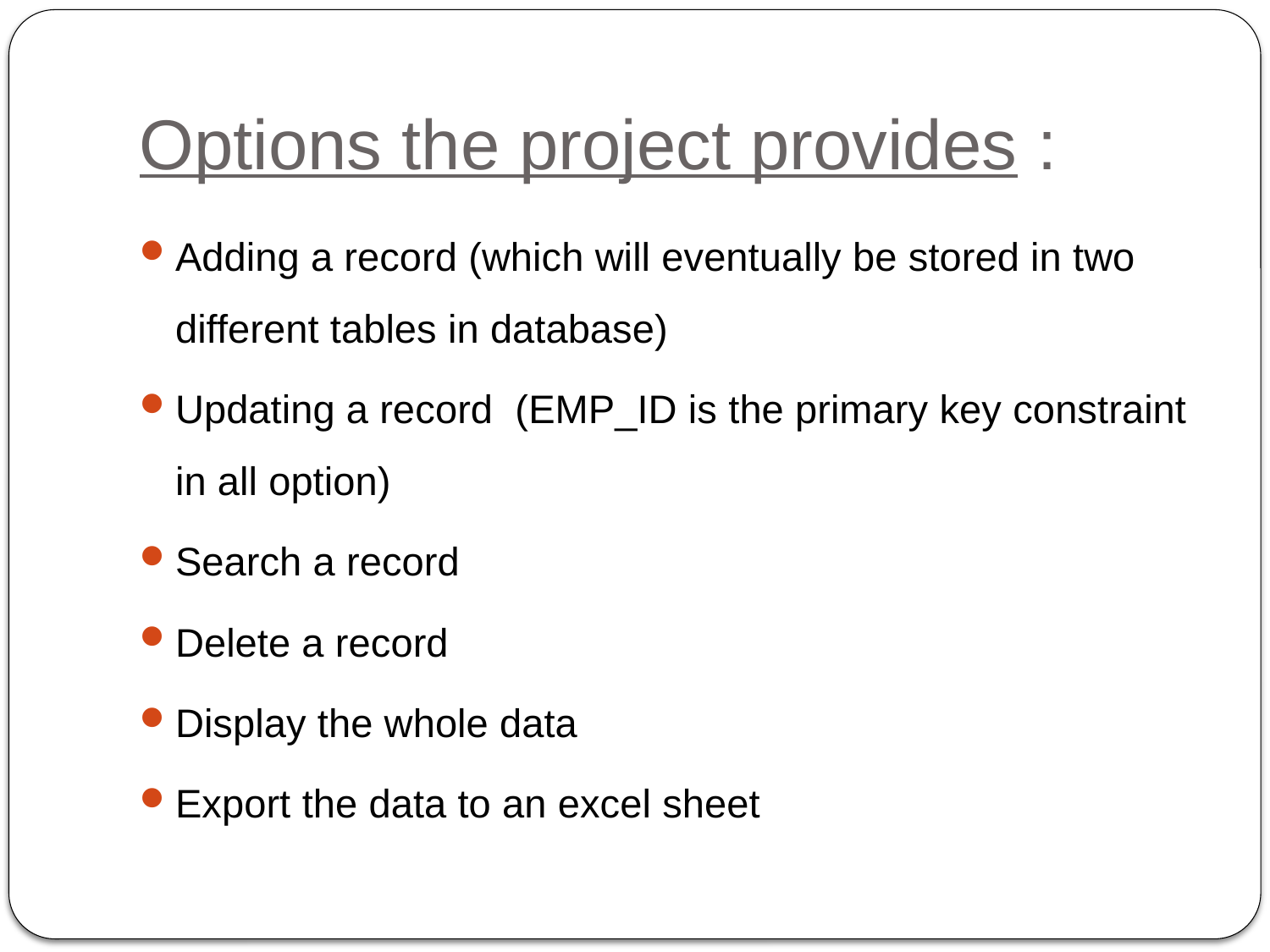

# Options the project provides :
Adding a record (which will eventually be stored in two different tables in database)
Updating a record  (EMP_ID is the primary key constraint in all option)
Search a record
Delete a record
Display the whole data
Export the data to an excel sheet